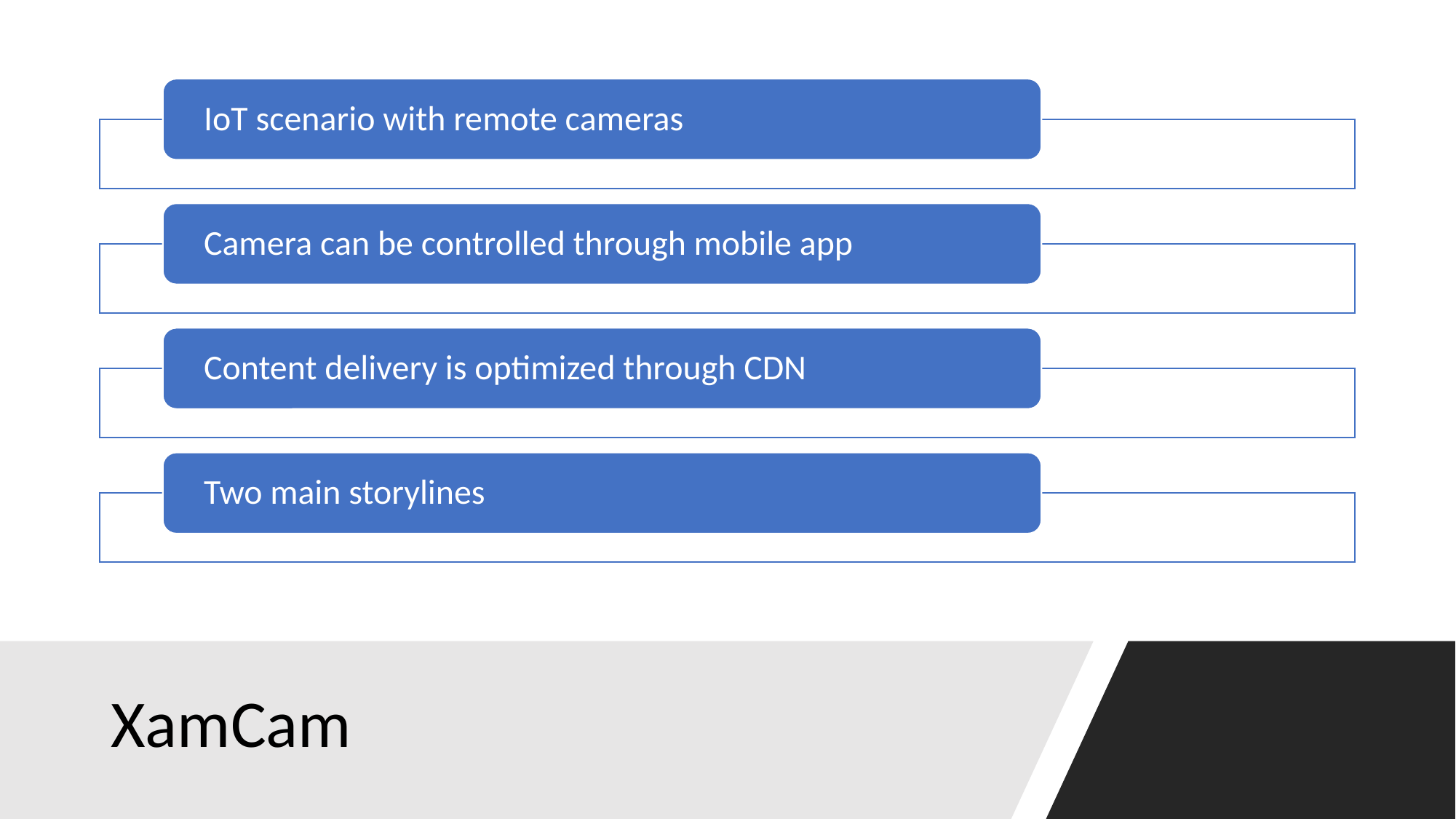

IoT scenario with remote cameras
Camera can be controlled through mobile app
Content delivery is optimized through CDN
Two main storylines

# XamCam